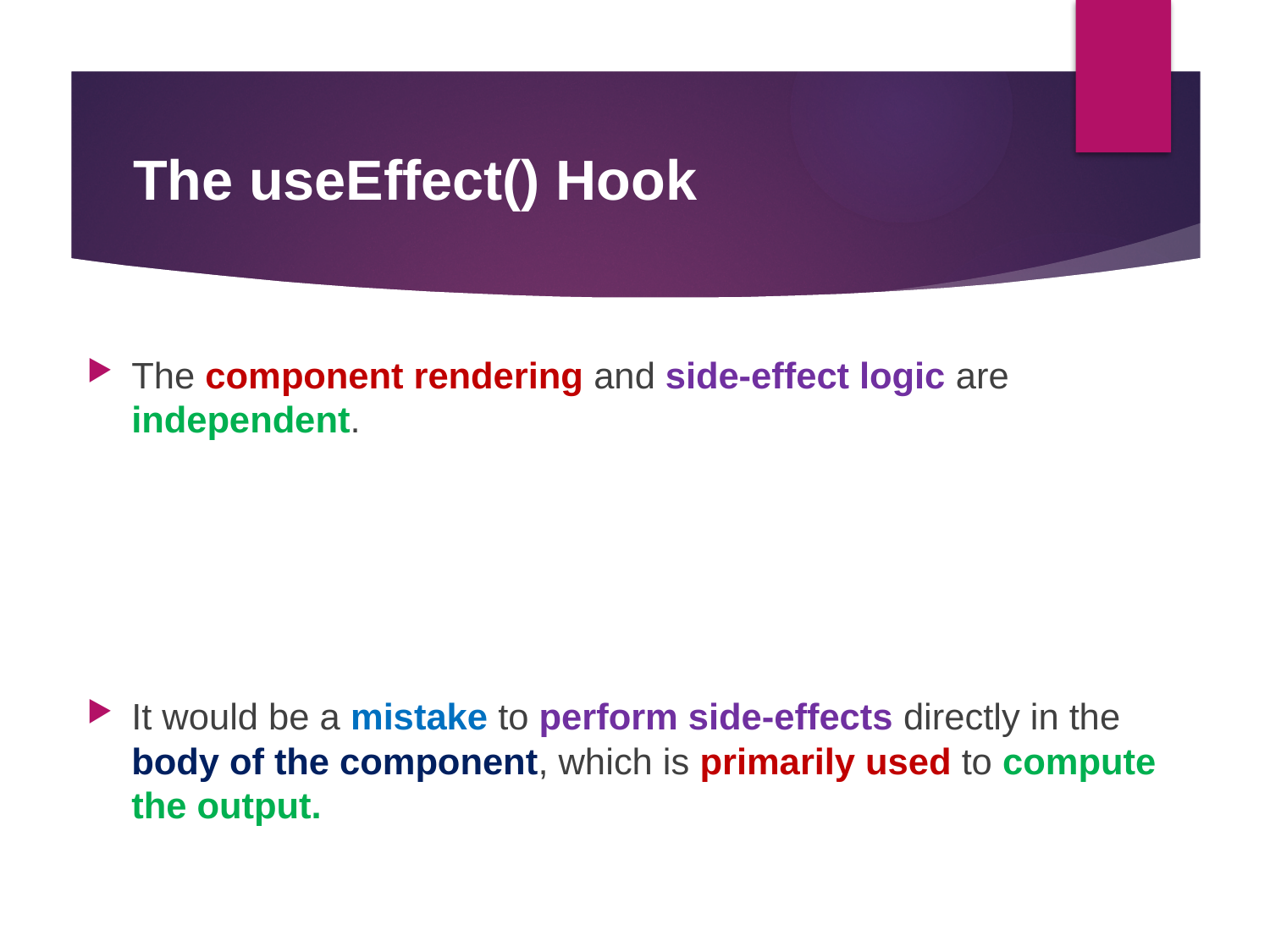

#
The useEffect() Hook
The component rendering and side-effect logic are independent.

It would be a mistake to perform side-effects directly in the body of the component, which is primarily used to compute the output.